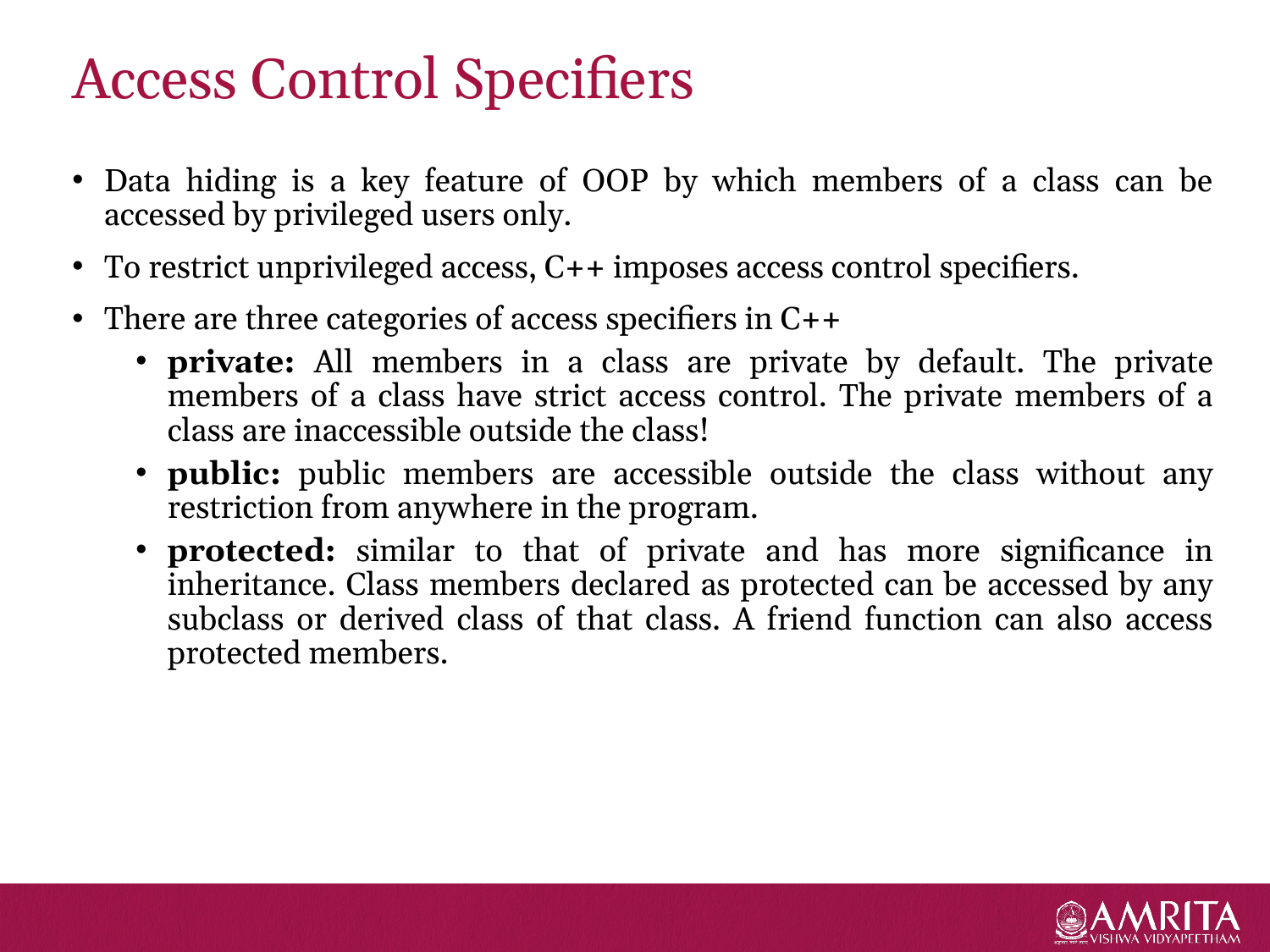

# Access Control Specifiers
Data hiding is a key feature of OOP by which members of a class can be accessed by privileged users only.
To restrict unprivileged access, C++ imposes access control specifiers.
There are three categories of access specifiers in C++
private: All members in a class are private by default. The private members of a class have strict access control. The private members of a class are inaccessible outside the class!
public: public members are accessible outside the class without any restriction from anywhere in the program.
protected: similar to that of private and has more significance in inheritance. Class members declared as protected can be accessed by any subclass or derived class of that class. A friend function can also access protected members.